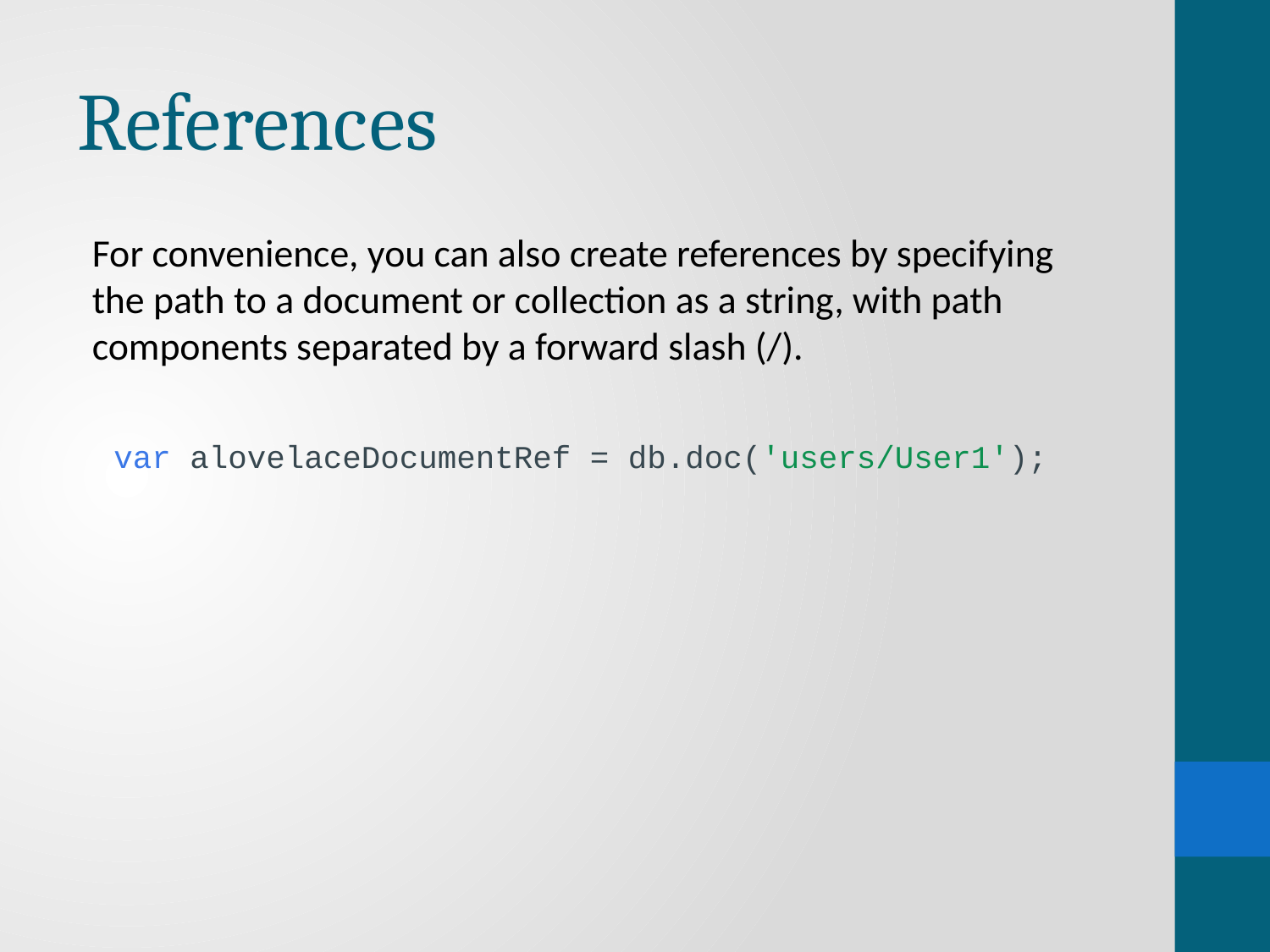

# References
For convenience, you can also create references by specifying the path to a document or collection as a string, with path components separated by a forward slash (/).

  var alovelaceDocumentRef = db.doc('users/User1');